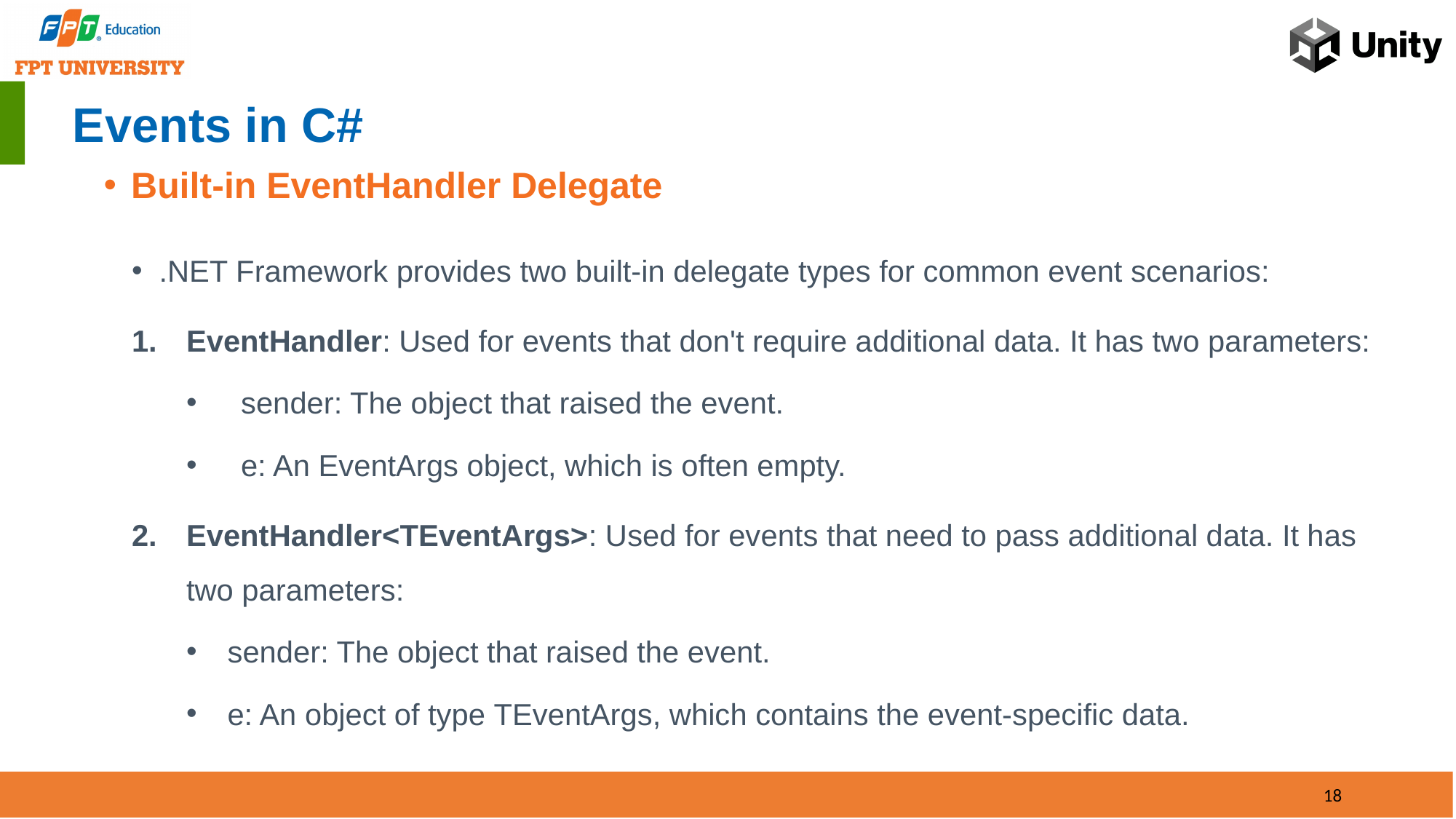

# Events in C#
Built-in EventHandler Delegate
.NET Framework provides two built-in delegate types for common event scenarios:
EventHandler: Used for events that don't require additional data. It has two parameters:
sender: The object that raised the event.
e: An EventArgs object, which is often empty.
EventHandler<TEventArgs>: Used for events that need to pass additional data. It has two parameters:
sender: The object that raised the event.
e: An object of type TEventArgs, which contains the event-specific data.
18